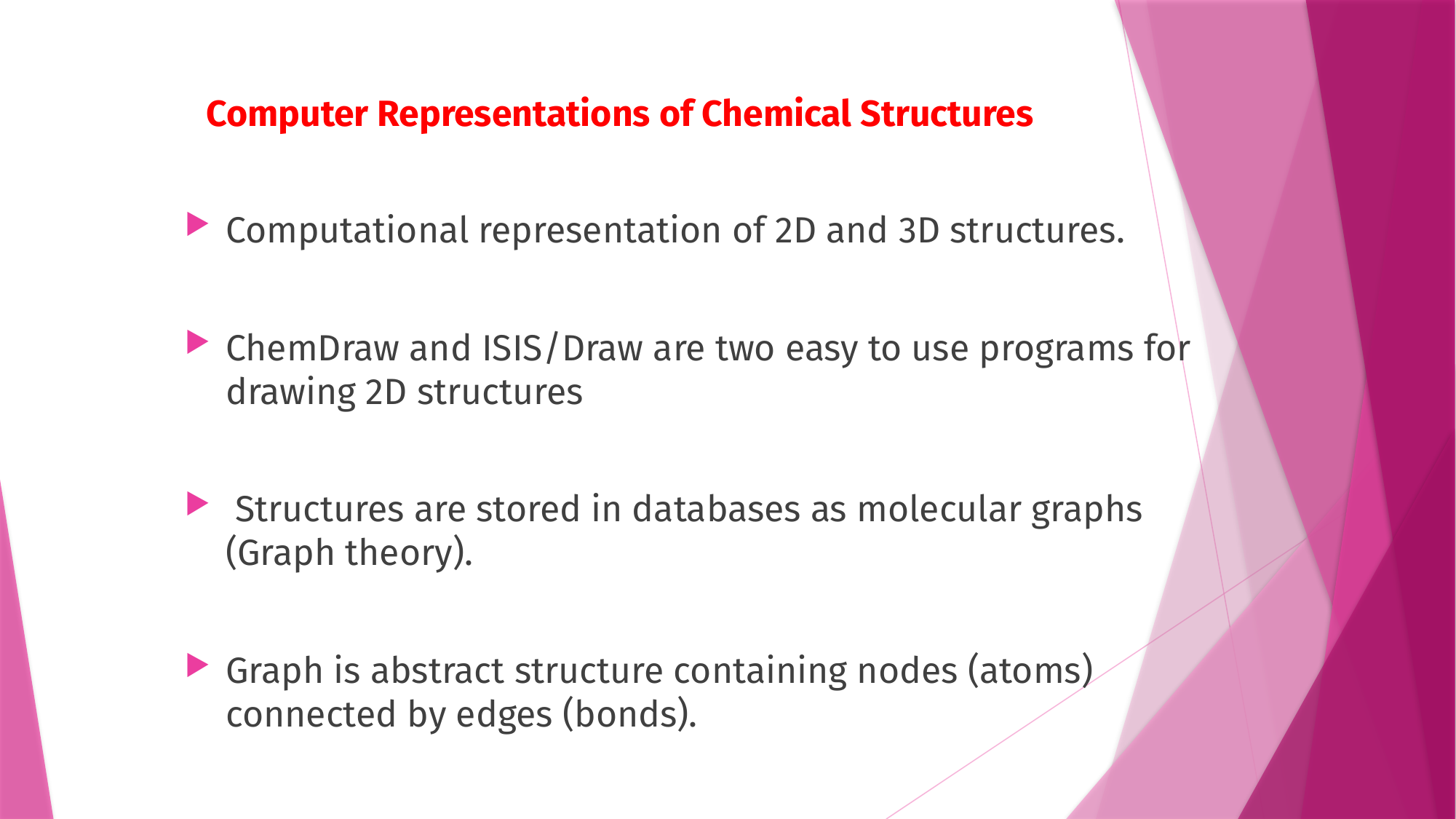

# Computer Representations of Chemical Structures
Computational representation of 2D and 3D structures.

ChemDraw and ISIS/Draw are two easy to use programs for drawing 2D structures

 Structures are stored in databases as molecular graphs (Graph theory).

Graph is abstract structure containing nodes (atoms) connected by edges (bonds).